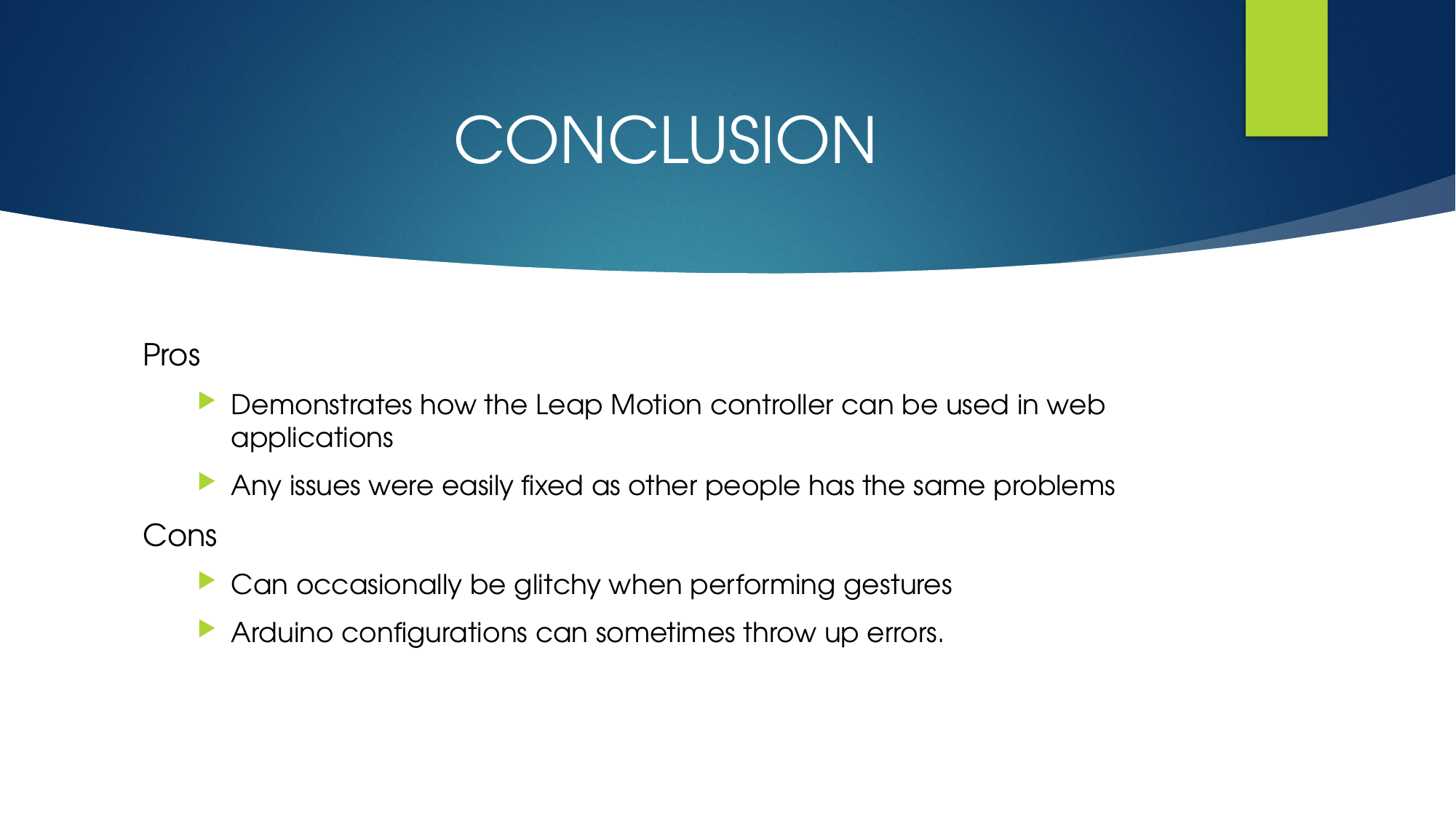

# CONCLUSION

Pros
Demonstrates how the Leap Motion controller can be used in web applications
Any issues were easily fixed as other people has the same problems
Cons
Can occasionally be glitchy when performing gestures
Arduino configurations can sometimes throw up errors.